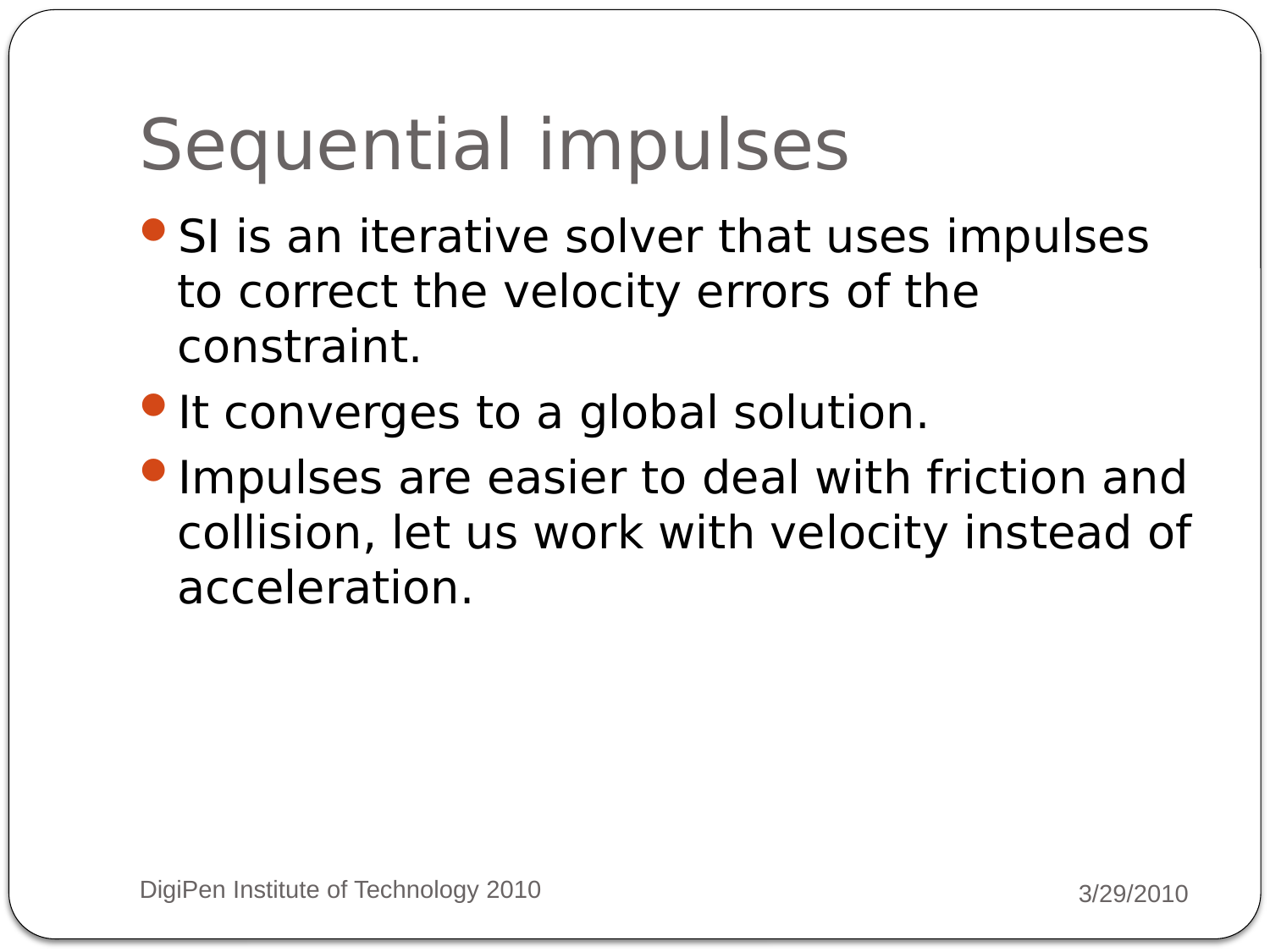

# Sequential impulses
SI is an iterative solver that uses impulses to correct the velocity errors of the constraint.
It converges to a global solution.
Impulses are easier to deal with friction and collision, let us work with velocity instead of acceleration.
DigiPen Institute of Technology 2010
3/29/2010